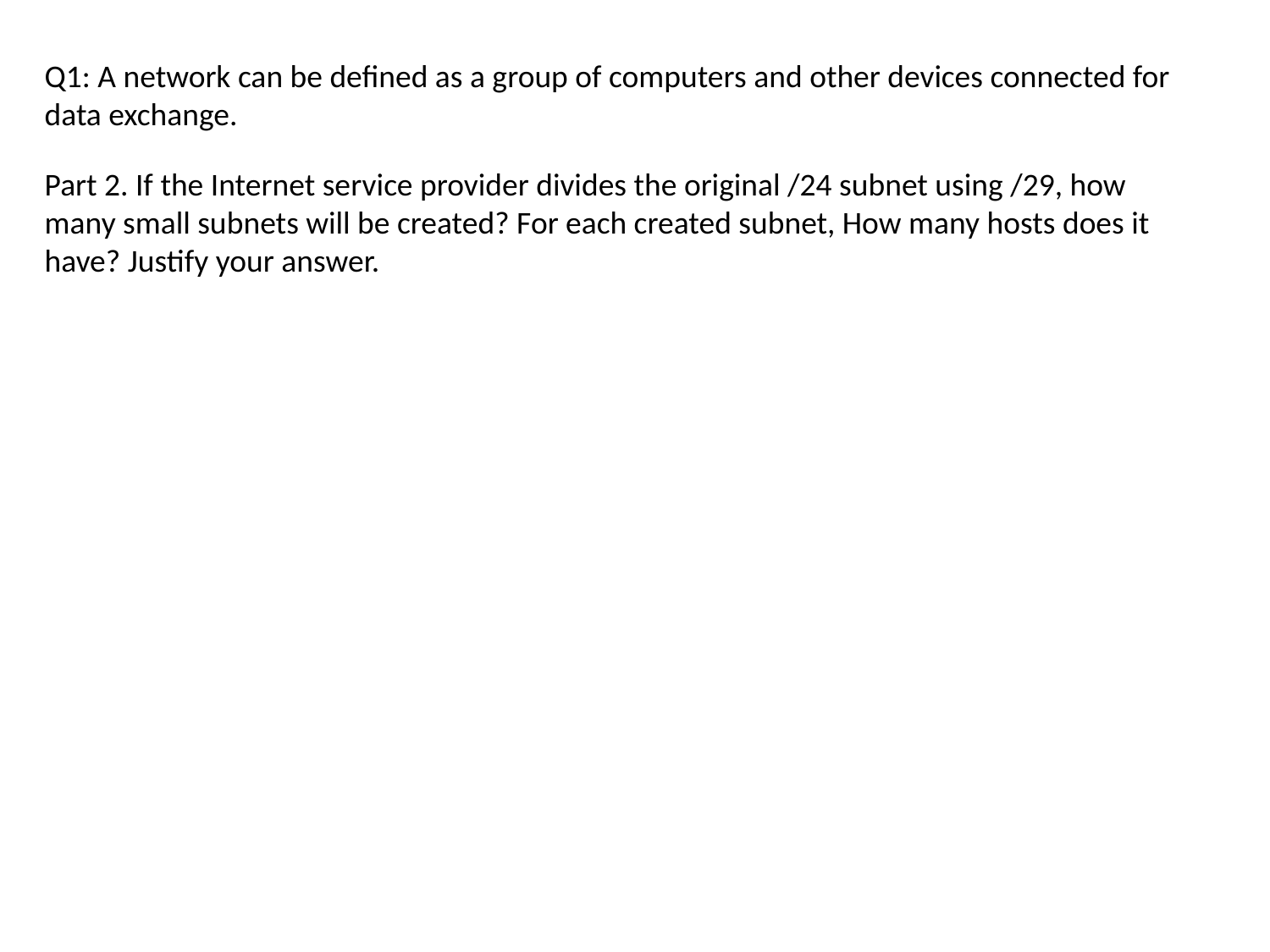

Q1: A network can be defined as a group of computers and other devices connected for data exchange.
Part 2. If the Internet service provider divides the original /24 subnet using /29, how many small subnets will be created? For each created subnet, How many hosts does it have? Justify your answer.